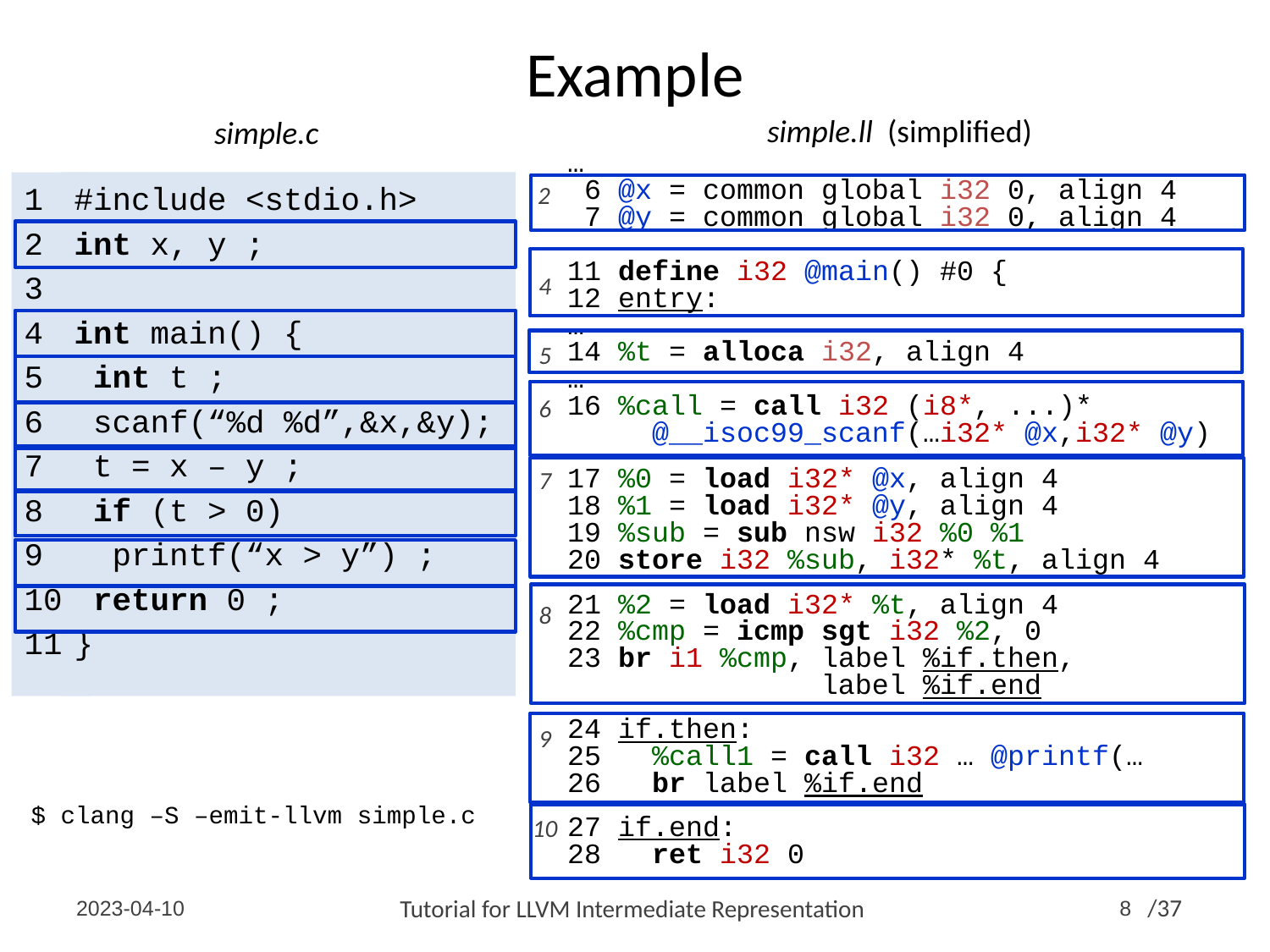

# Example
simple.ll  (simplified)
simple.c
…
 6 @x = common global i32 0, align 4
 7 @y = common global i32 0, align 4

11 define i32 @main() #0 {
12 entry:
…
14 %t = alloca i32, align 4
…
16 %call = call i32 (i8*, ...)*
     @__isoc99_scanf(…i32* @x,i32* @y)
17 %0 = load i32* @x, align 4
18 %1 = load i32* @y, align 4
19 %sub = sub nsw i32 %0 %1
20 store i32 %sub, i32* %t, align 4
21 %2 = load i32* %t, align 4
22 %cmp = icmp sgt i32 %2, 0
23 br i1 %cmp, label %if.then,
               label %if.end

24 if.then:
25   %call1 = call i32 … @printf(…
26   br label %if.end

27 if.end:
28   ret i32 0
#include <stdio.h>
int x, y ;

int main() {
 int t ;
 scanf(“%d %d”,&x,&y);
 t = x – y ;
 if (t > 0)
  printf(“x > y”) ;
 return 0 ;
}
1
2
3
4
5
6
7
8
9
10
11

2

4

5

6

7

8

9
$ clang –S –emit-llvm simple.c

10
2023-04-10
Tutorial for LLVM Intermediate Representation
8